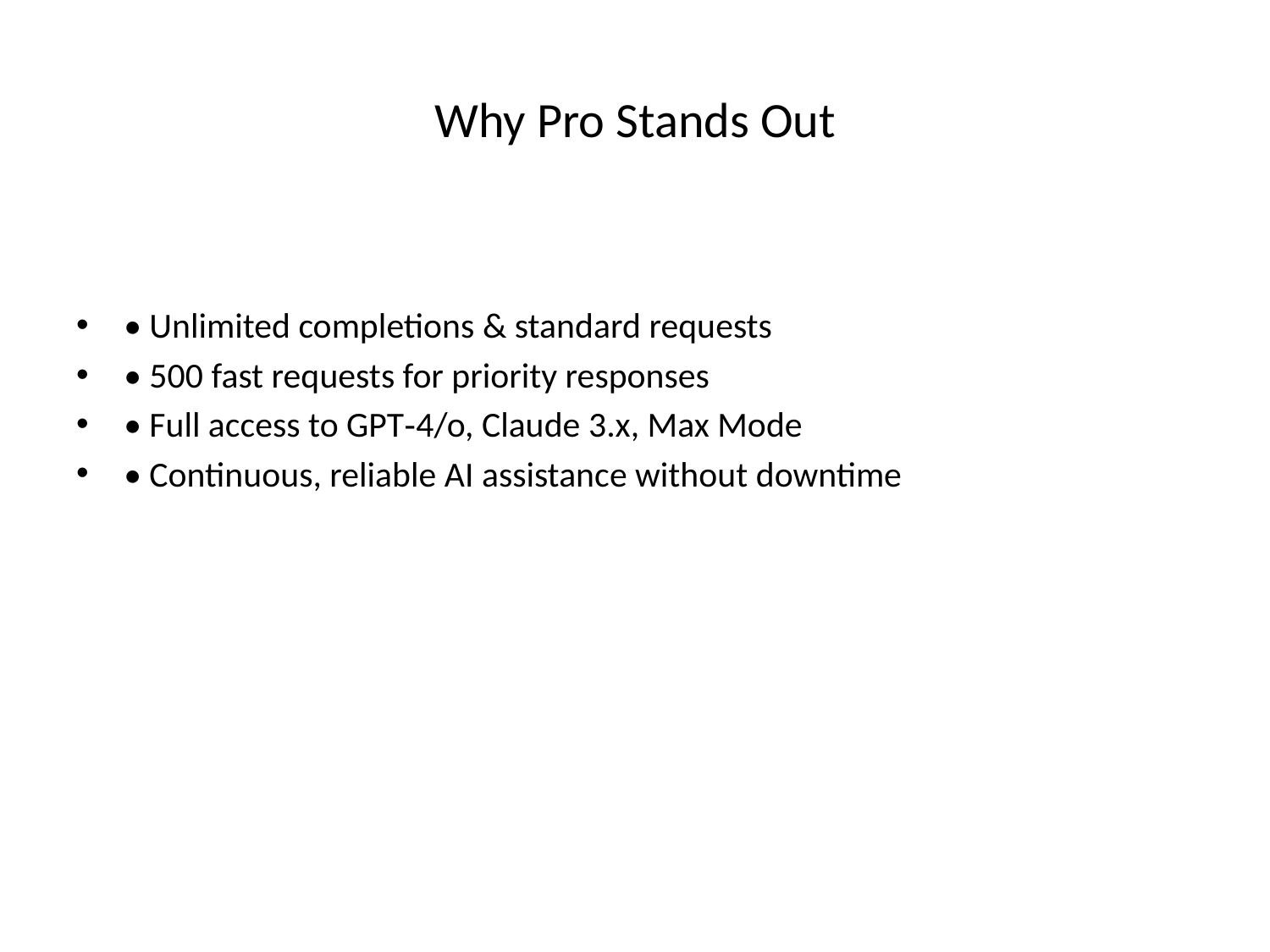

# Why Pro Stands Out

• Unlimited completions & standard requests
• 500 fast requests for priority responses
• Full access to GPT‑4/o, Claude 3.x, Max Mode
• Continuous, reliable AI assistance without downtime